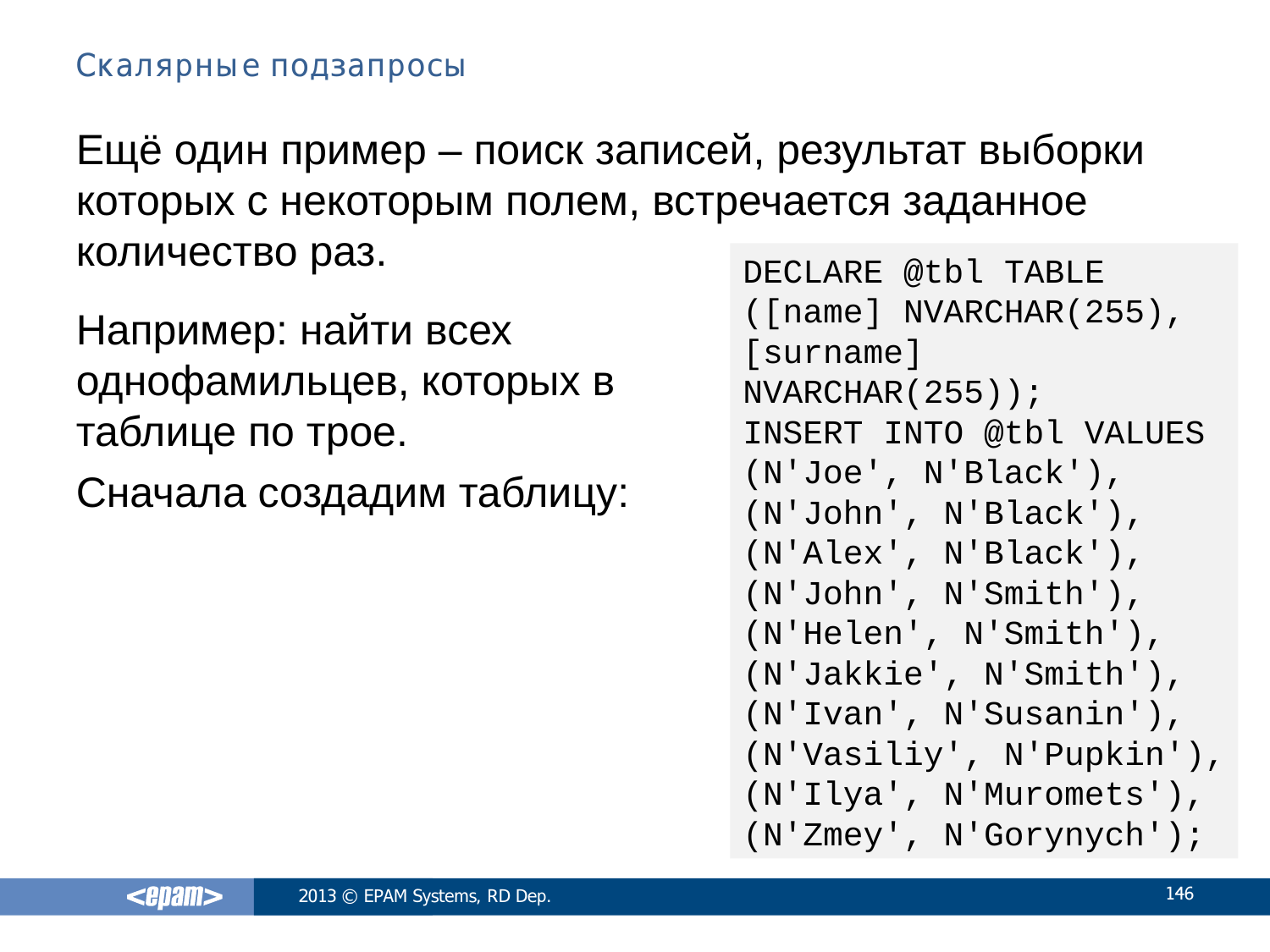

# Скалярные подзапросы
Ещё один пример – поиск записей, результат выборки которых с некоторым полем, встречается заданное количество раз.
DECLARE @tbl TABLE
([name] NVARCHAR(255),
[surname] NVARCHAR(255));
INSERT INTO @tbl VALUES
(N'Joe', N'Black'),
(N'John', N'Black'),
(N'Alex', N'Black'),
(N'John', N'Smith'),
(N'Helen', N'Smith'),
(N'Jakkie', N'Smith'),
(N'Ivan', N'Susanin'),
(N'Vasiliy', N'Pupkin'),
(N'Ilya', N'Muromets'),
(N'Zmey', N'Gorynych');
Например: найти всех однофамильцев, которых в таблице по трое.
Сначала создадим таблицу:
146
2013 © EPAM Systems, RD Dep.